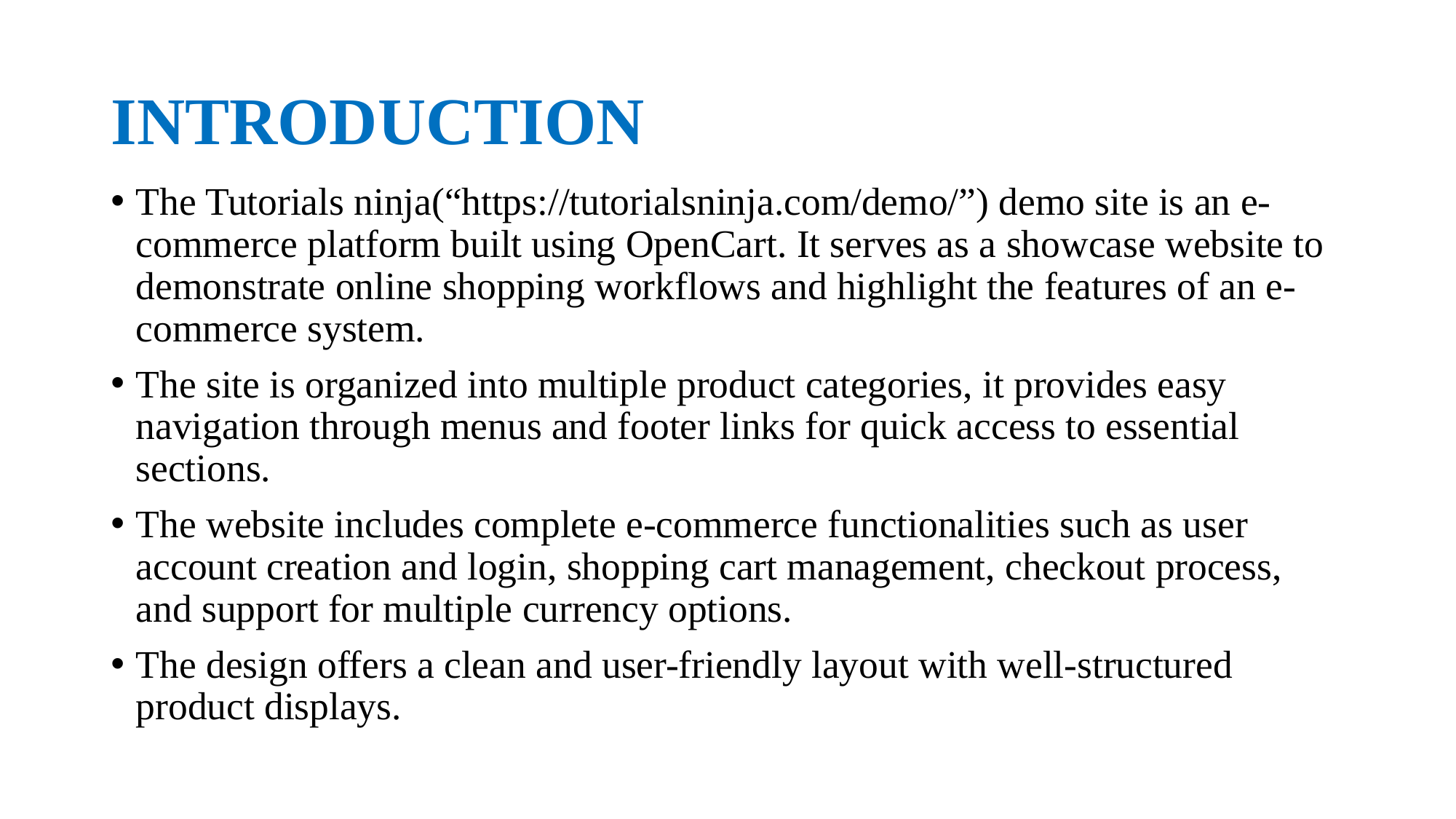

# INTRODUCTION
The Tutorials ninja(“https://tutorialsninja.com/demo/”) demo site is an e-commerce platform built using OpenCart. It serves as a showcase website to demonstrate online shopping workflows and highlight the features of an e-commerce system.
The site is organized into multiple product categories, it provides easy navigation through menus and footer links for quick access to essential sections.
The website includes complete e-commerce functionalities such as user account creation and login, shopping cart management, checkout process, and support for multiple currency options.
The design offers a clean and user-friendly layout with well-structured product displays.